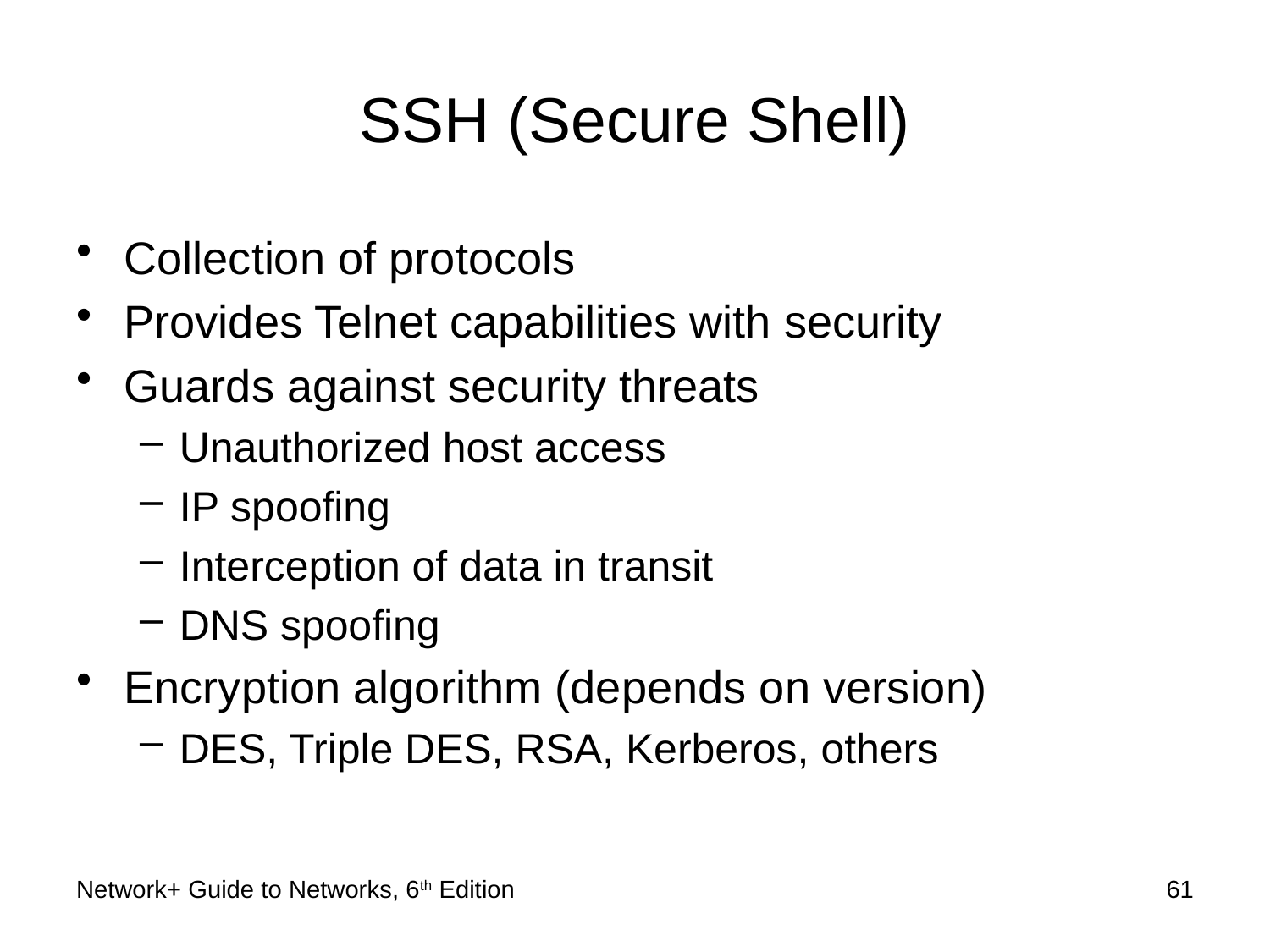

# SSH (Secure Shell)
Collection of protocols
Provides Telnet capabilities with security
Guards against security threats
Unauthorized host access
IP spoofing
Interception of data in transit
DNS spoofing
Encryption algorithm (depends on version)
DES, Triple DES, RSA, Kerberos, others

Network+ Guide to Networks, 6th Edition
61